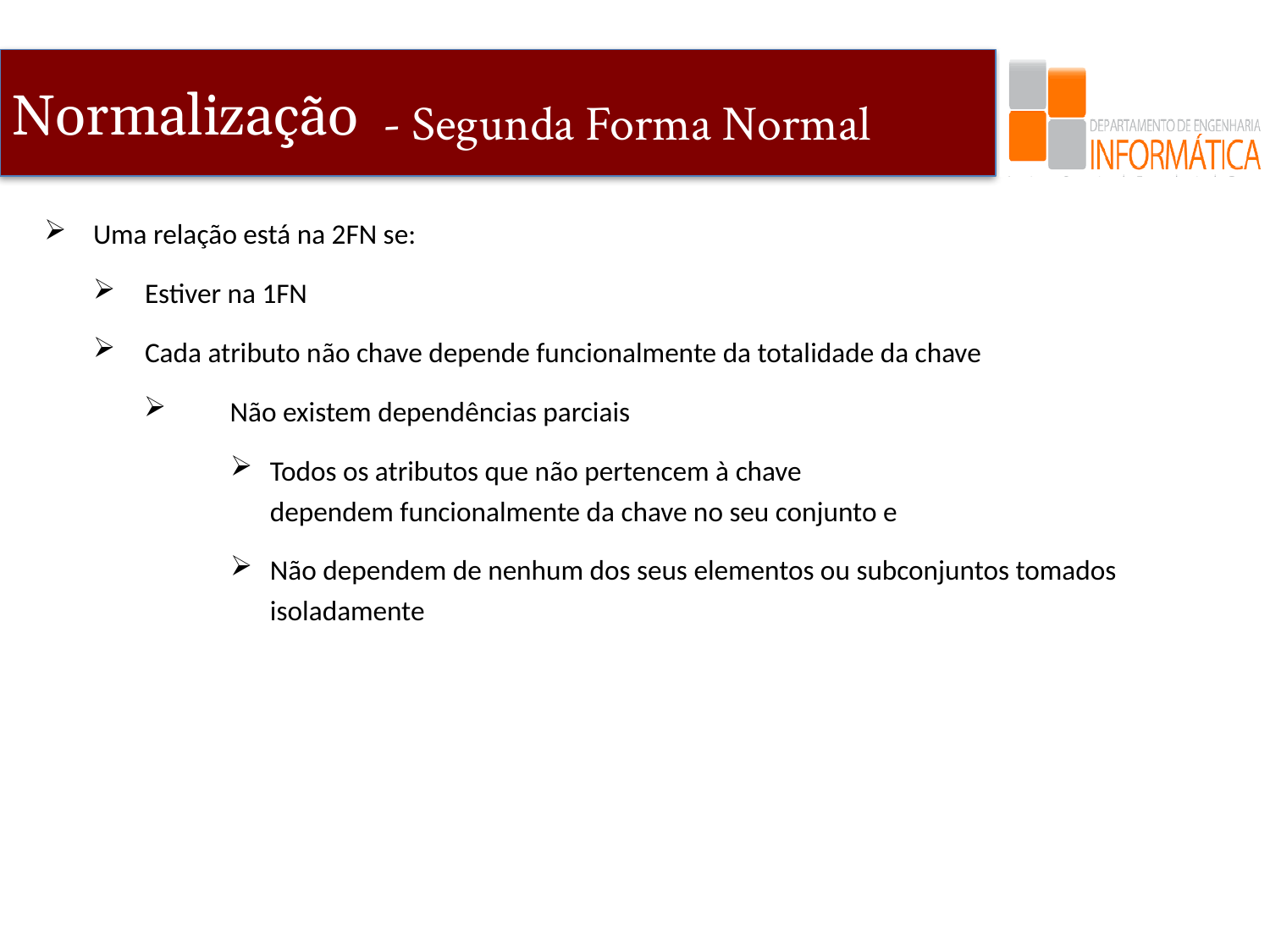

- Segunda Forma Normal
Uma relação está na 2FN se:
Estiver na 1FN
Cada atributo não chave depende funcionalmente da totalidade da chave
Não existem dependências parciais
Todos os atributos que não pertencem à chave
dependem funcionalmente da chave no seu conjunto e
Não dependem de nenhum dos seus elementos ou subconjuntos tomados isoladamente